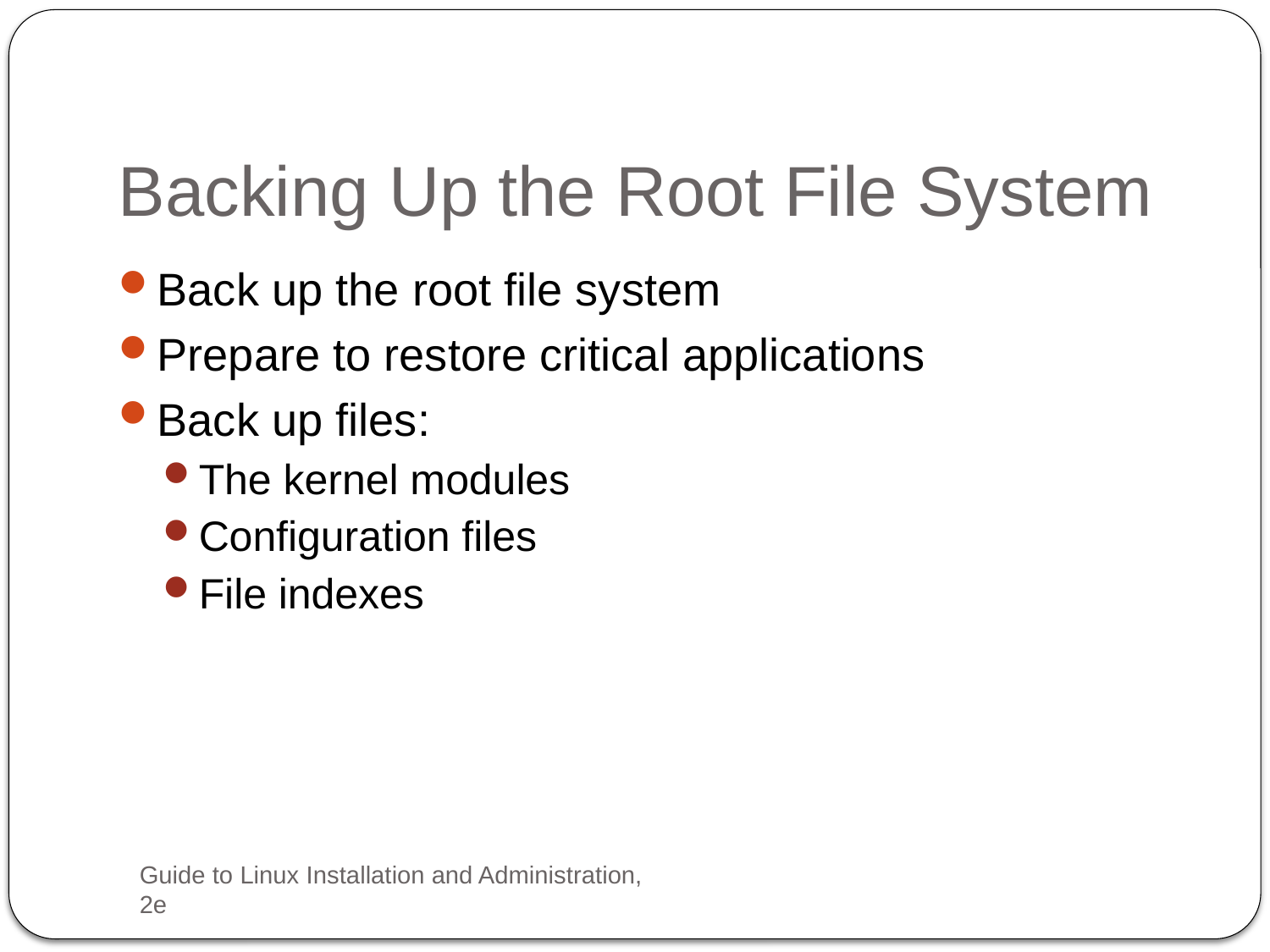

# Backing Up the Root File System
Back up the root file system
Prepare to restore critical applications
Back up files:
The kernel modules
Configuration files
File indexes
Guide to Linux Installation and Administration, 2e
38